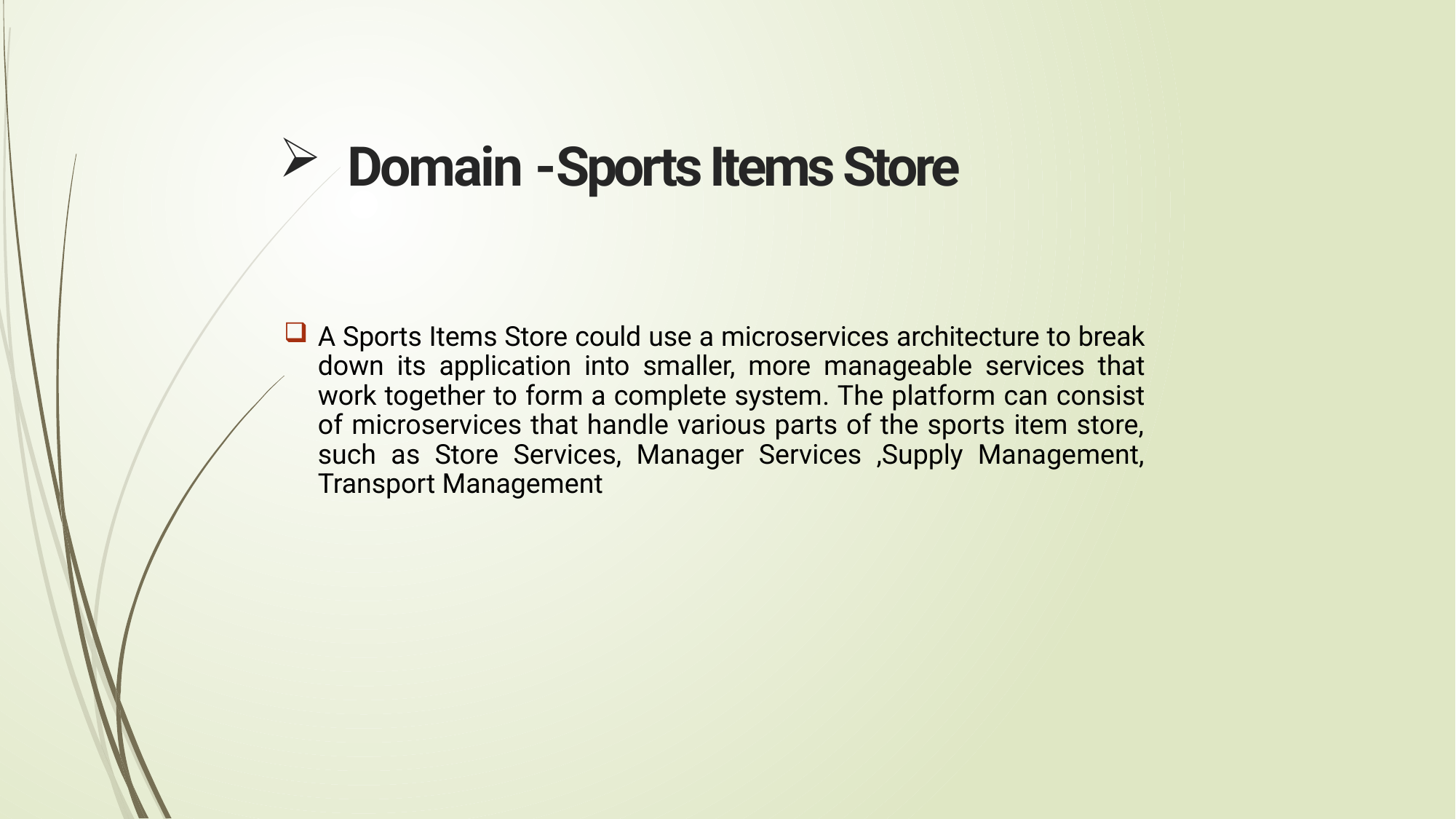

# Domain -Sports Items Store
A Sports Items Store could use a microservices architecture to break down its application into smaller, more manageable services that work together to form a complete system. The platform can consist of microservices that handle various parts of the sports item store, such as Store Services, Manager Services ,Supply Management, Transport Management